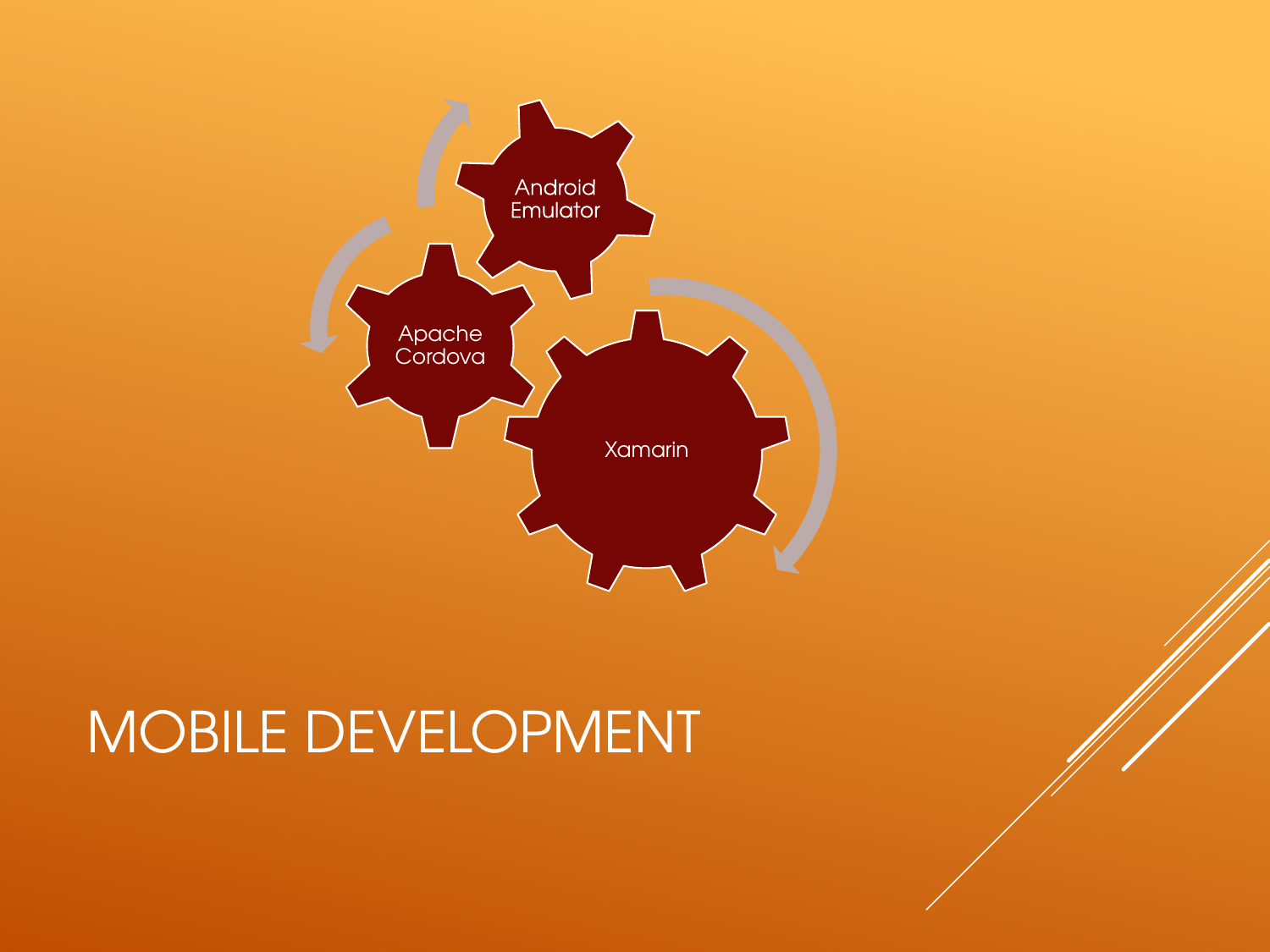

Xamarin
Apache Cordova
Android Emulator
# Mobile Development